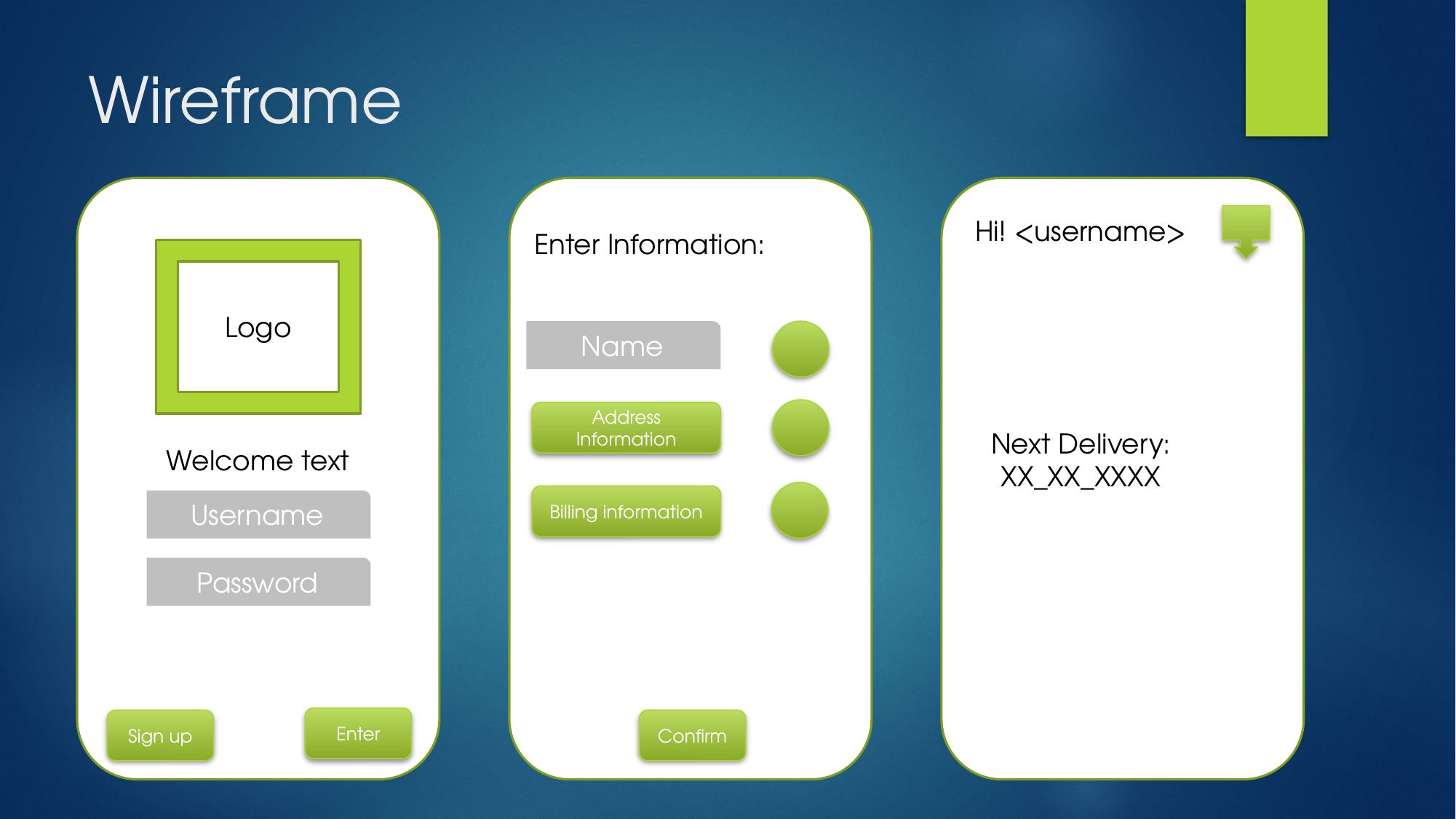

# Wireframe

Hi! <username>
Enter Information:
Logo
Name

Address Information
Next Delivery: XX_XX_XXXX
Welcome text

Billing information
Username
Password
Enter
Sign up
Confirm